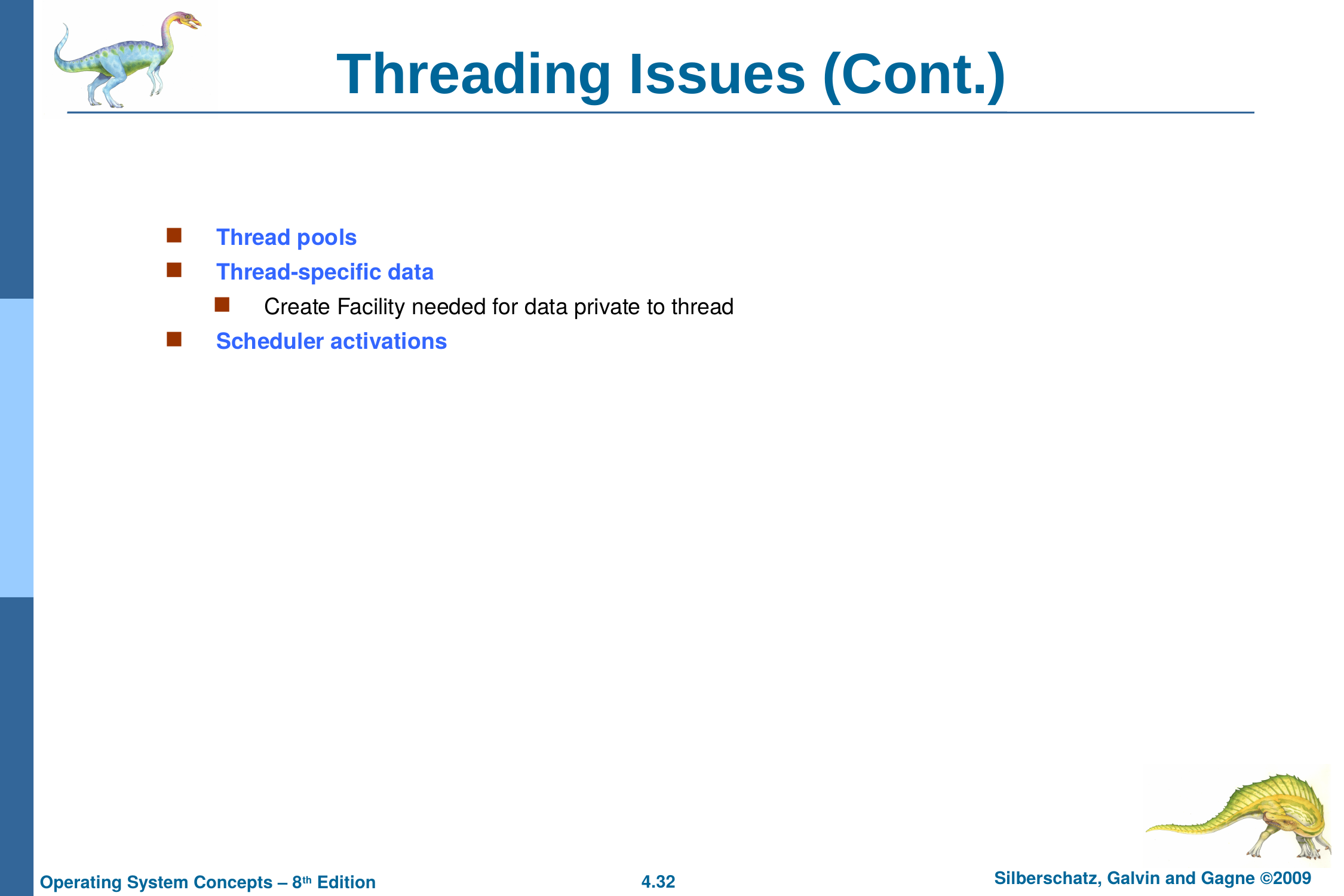

# Threading Issues (Cont.)

Thread pools
Thread-specific data
Create Facility needed for data private to thread
Scheduler activations